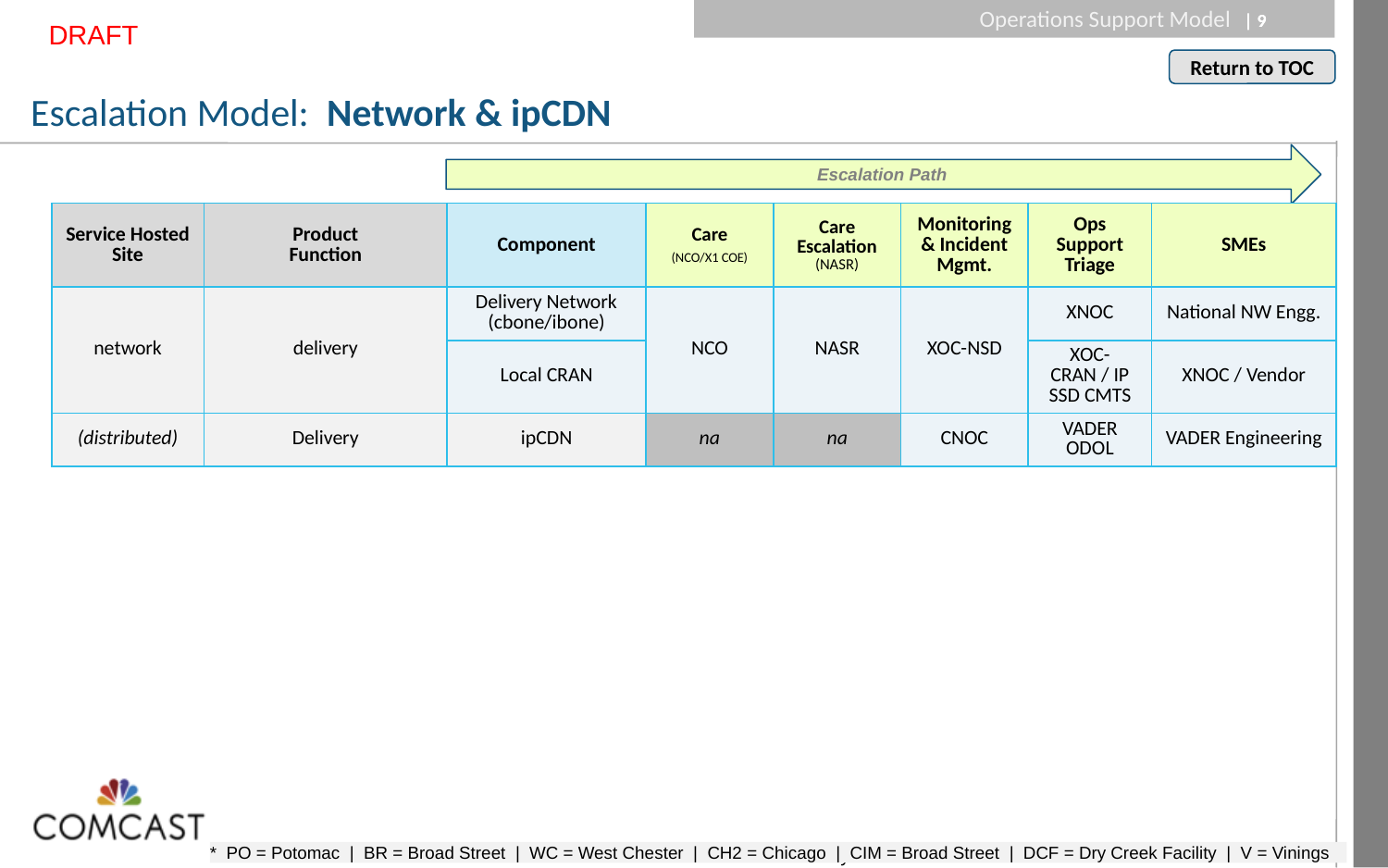

Operations Support Model
DRAFT
# Escalation Model:  Network & ipCDN

Escalation Path
| Service Hosted Site | Product Function | Component | Care (NCO/X1 COE) | Care Escalation (NASR) | Monitoring & Incident Mgmt. | Ops Support Triage | SMEs |
| --- | --- | --- | --- | --- | --- | --- | --- |
| network | delivery | Delivery Network (cbone/ibone) | NCO | NASR | XOC-NSD | XNOC | National NW Engg. |
|  |  | Local CRAN |  |  |  | XOC-CRAN / IP SSD CMTS | XNOC / Vendor |
| (distributed) | Delivery | ipCDN | na | na | CNOC | VADER ODOL | VADER Engineering |
*  PO = Potomac  |  BR = Broad Street  |  WC = West Chester  |  CH2 = Chicago  |  CIM = Broad Street  |  DCF = Dry Creek Facility  |  V = Vinings